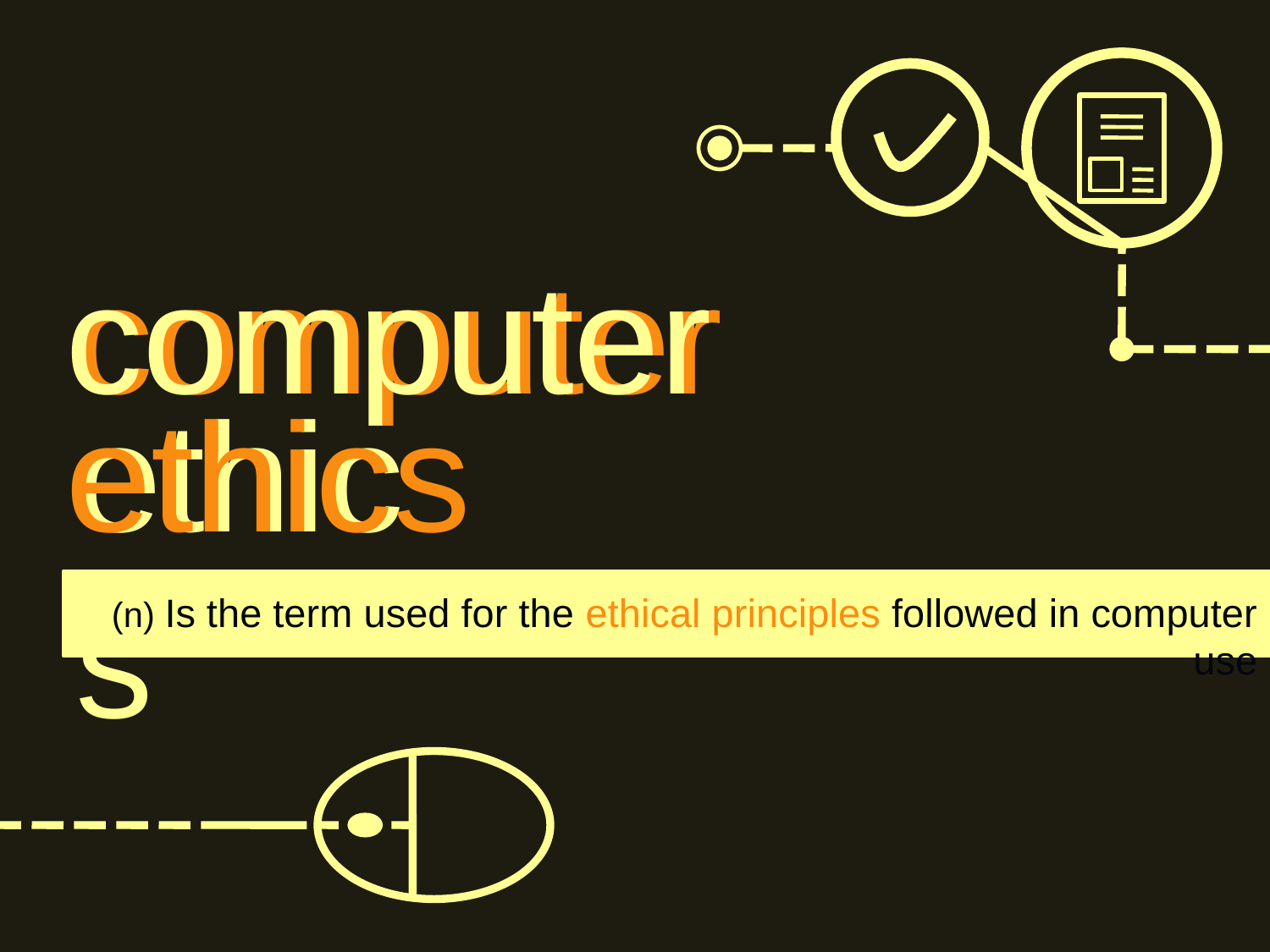

computer
computer

ethics
ethics

(n) Is the term used for the ethical principles followed in computer use